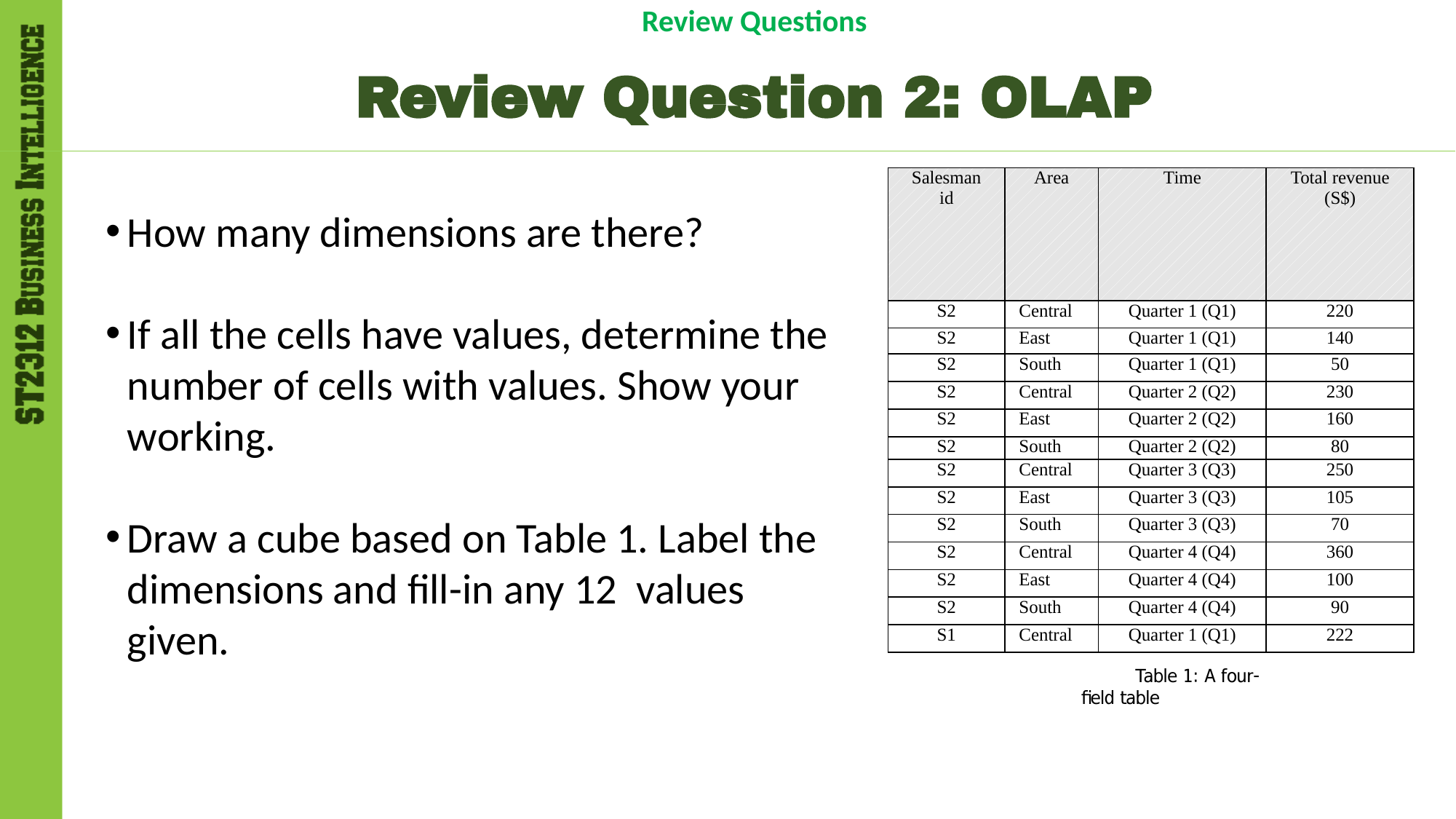

Review Questions
# Review Question 2: OLAP
| Salesman id | Area | Time | Total revenue (S$) |
| --- | --- | --- | --- |
| S2 | Central | Quarter 1 (Q1) | 220 |
| S2 | East | Quarter 1 (Q1) | 140 |
| S2 | South | Quarter 1 (Q1) | 50 |
| S2 | Central | Quarter 2 (Q2) | 230 |
| S2 | East | Quarter 2 (Q2) | 160 |
| S2 | South | Quarter 2 (Q2) | 80 |
| S2 | Central | Quarter 3 (Q3) | 250 |
| S2 | East | Quarter 3 (Q3) | 105 |
| S2 | South | Quarter 3 (Q3) | 70 |
| S2 | Central | Quarter 4 (Q4) | 360 |
| S2 | East | Quarter 4 (Q4) | 100 |
| S2 | South | Quarter 4 (Q4) | 90 |
| S1 | Central | Quarter 1 (Q1) | 222 |
How many dimensions are there?

If all the cells have values, determine the number of cells with values. Show your  working.

Draw a cube based on Table 1. Label the dimensions and fill-in any 12  values given.

Table 1: A four-field table